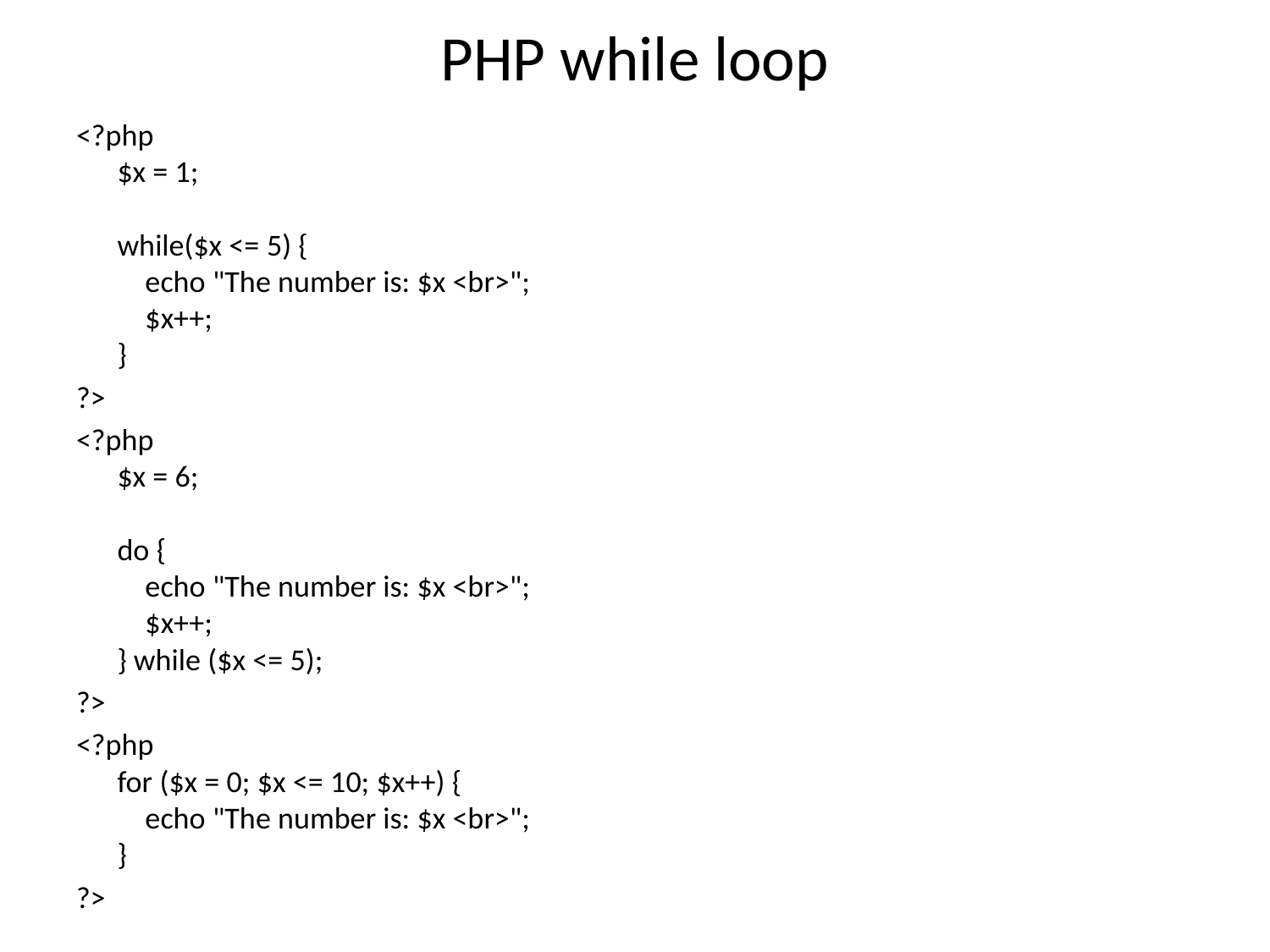

# PHP while loop
<?php 
$x = 1; 
while($x <= 5) {
    echo "The number is: $x <br>";
    $x++;
}
?>
<?php 
$x = 6;
do {
    echo "The number is: $x <br>";
    $x++;
} while ($x <= 5);
?>
<?php 
for ($x = 0; $x <= 10; $x++) {
    echo "The number is: $x <br>";
}
?>